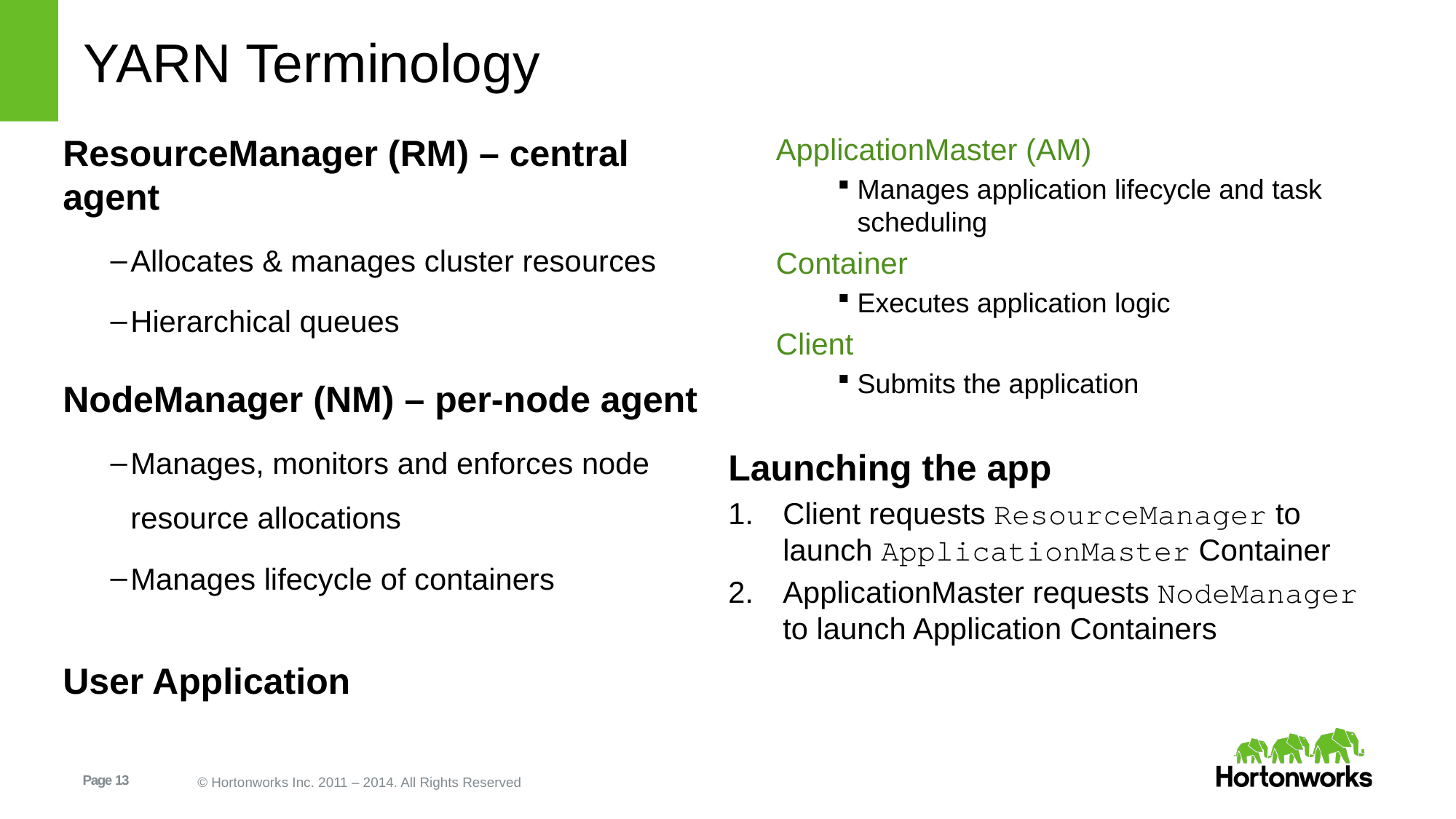

# YARN Terminology

ResourceManager (RM) – central agent
Allocates & manages cluster resources
Hierarchical queues

NodeManager (NM) – per-node agent
Manages, monitors and enforces node resource allocations
Manages lifecycle of containers

User Application
ApplicationMaster (AM)
Manages application lifecycle and task scheduling
Container
Executes application logic
Client
Submits the application

Launching the app
Client requests ResourceManager to launch ApplicationMaster Container
ApplicationMaster requests NodeManager to launch Application Containers